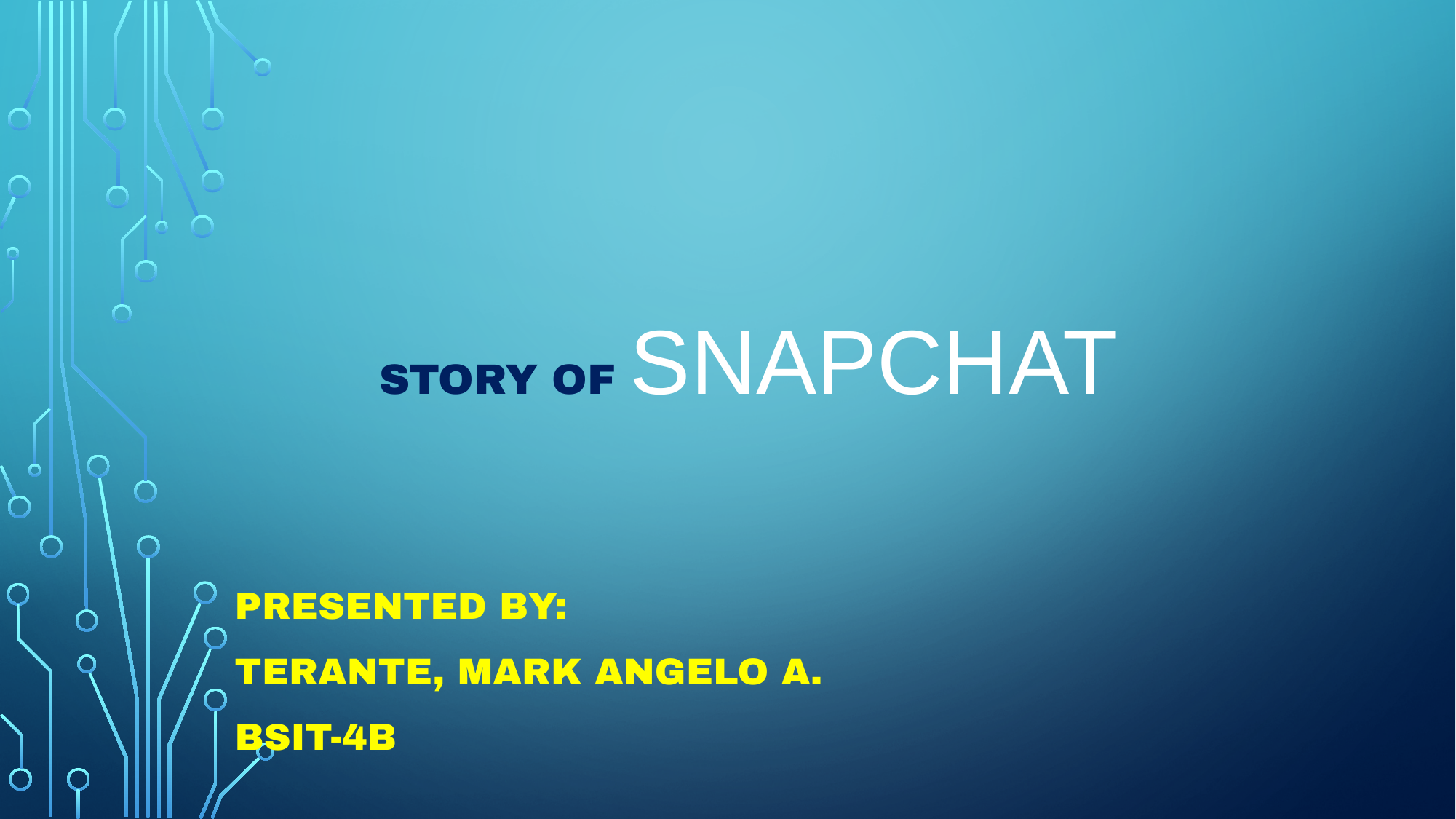

# STORY of snapchat
Presented by:
Terante, mark angelo a.
Bsit-4b